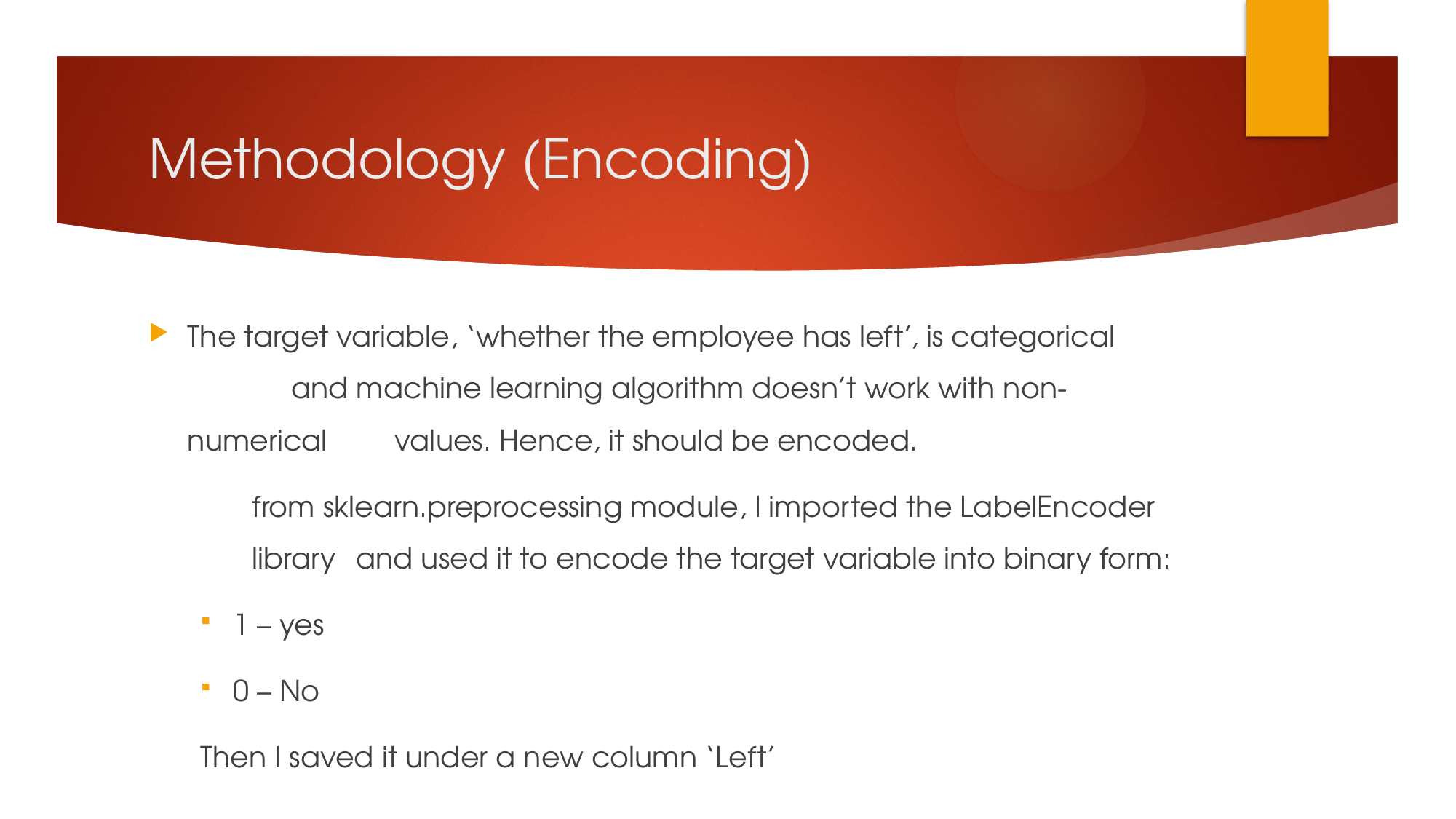

# Methodology (Encoding)
The target variable, ‘whether the employee has left’, is categorical 	and machine learning algorithm doesn’t work with non-numerical 	values. Hence, it should be encoded.
     	from sklearn.preprocessing module, I imported the LabelEncoder 	library 	and used it to encode the target variable into binary form:
1 – yes
0 – No
Then I saved it under a new column ‘Left’